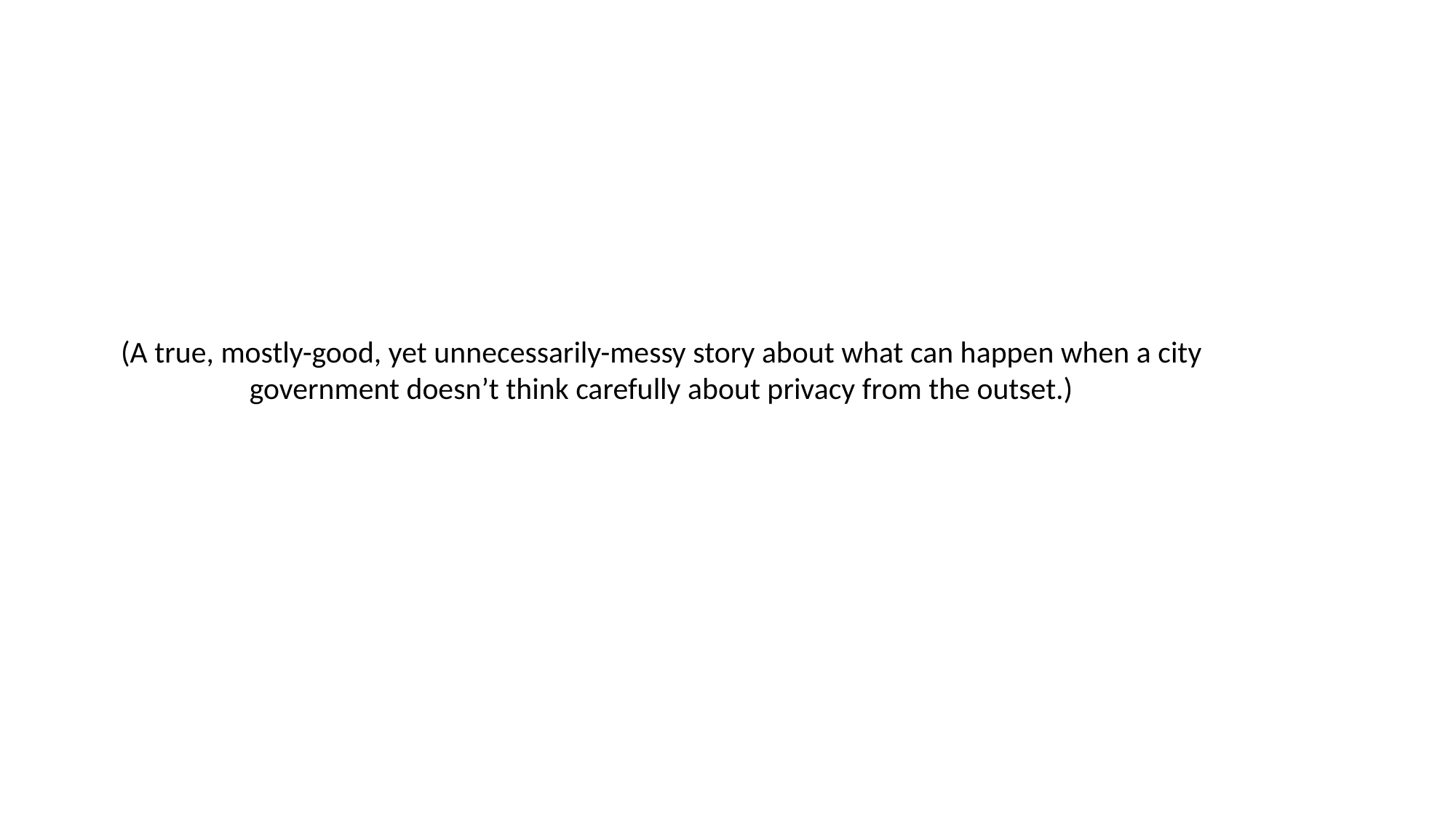

(A true, mostly-good, yet unnecessarily-messy story about what can happen when a city government doesn’t think carefully about privacy from the outset.)